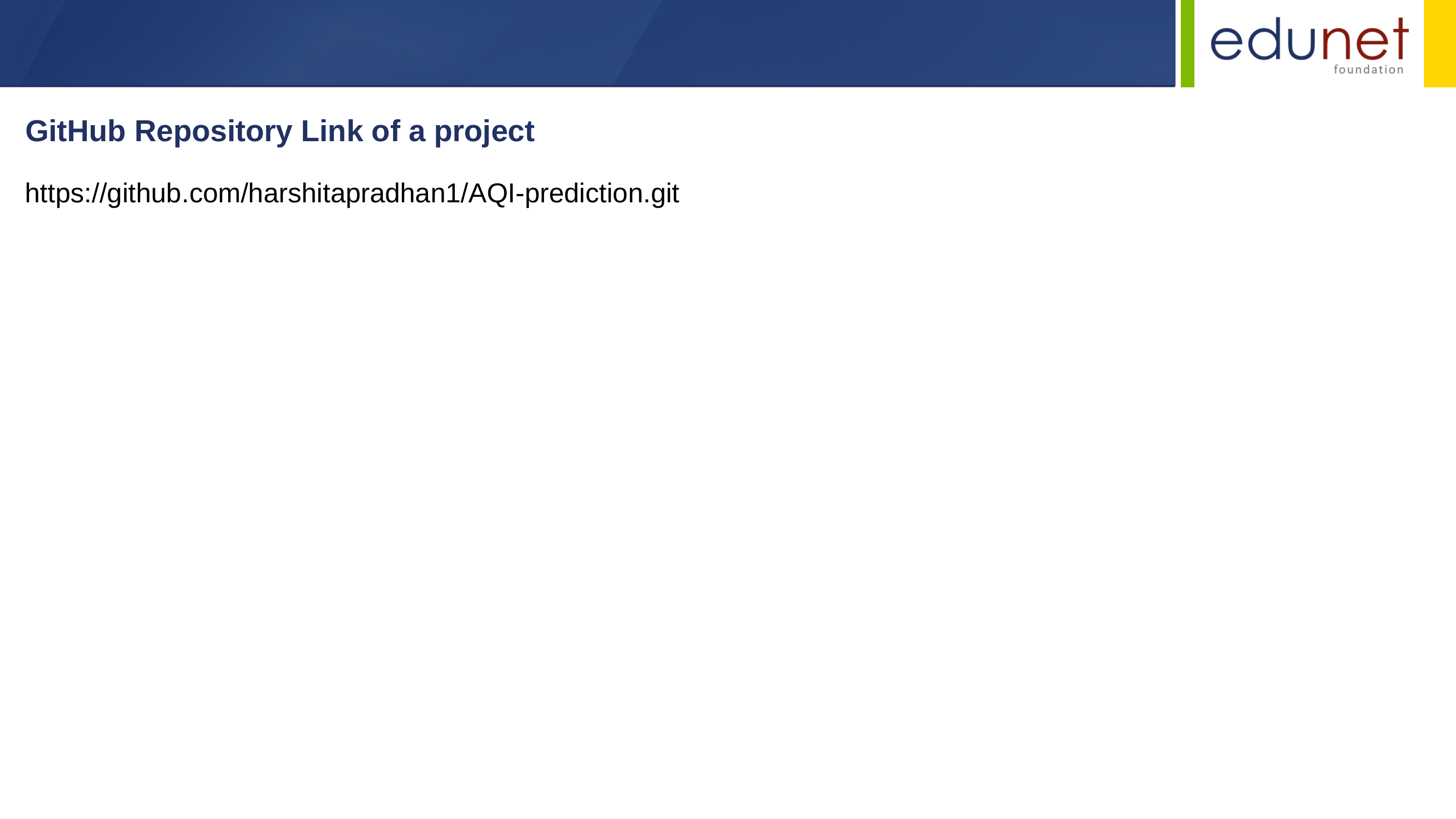

GitHub Repository Link of a project

https://github.com/harshitapradhan1/AQI-prediction.git